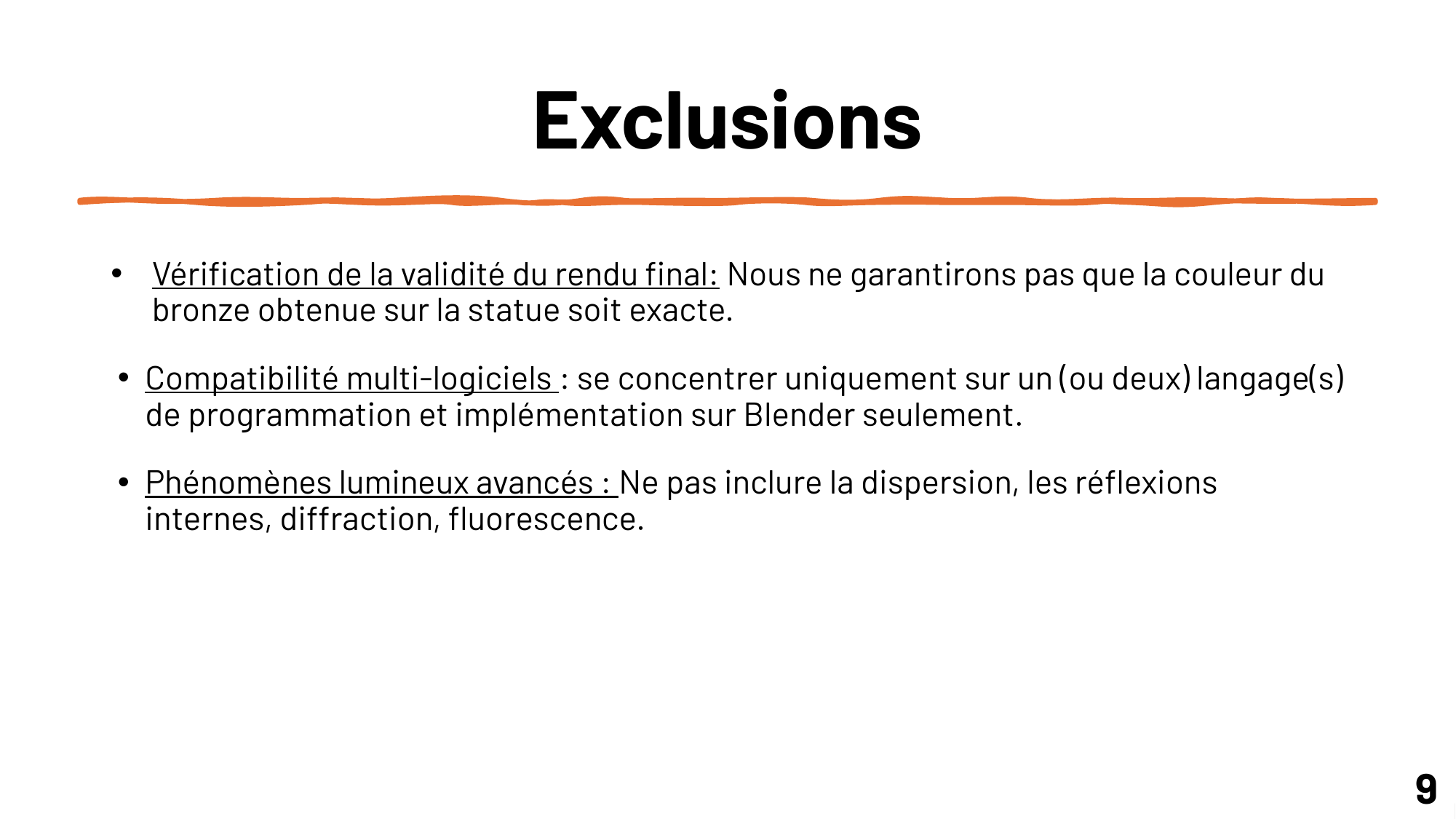

# Exclusions

Vérification de la validité du rendu final: Nous ne garantirons pas que la couleur du bronze obtenue sur la statue soit exacte.
Compatibilité multi-logiciels : se concentrer uniquement sur un (ou deux) langage(s) de programmation et implémentation sur Blender seulement.
Phénomènes lumineux avancés : Ne pas inclure la dispersion, les réflexions internes, diffraction, fluorescence.
9